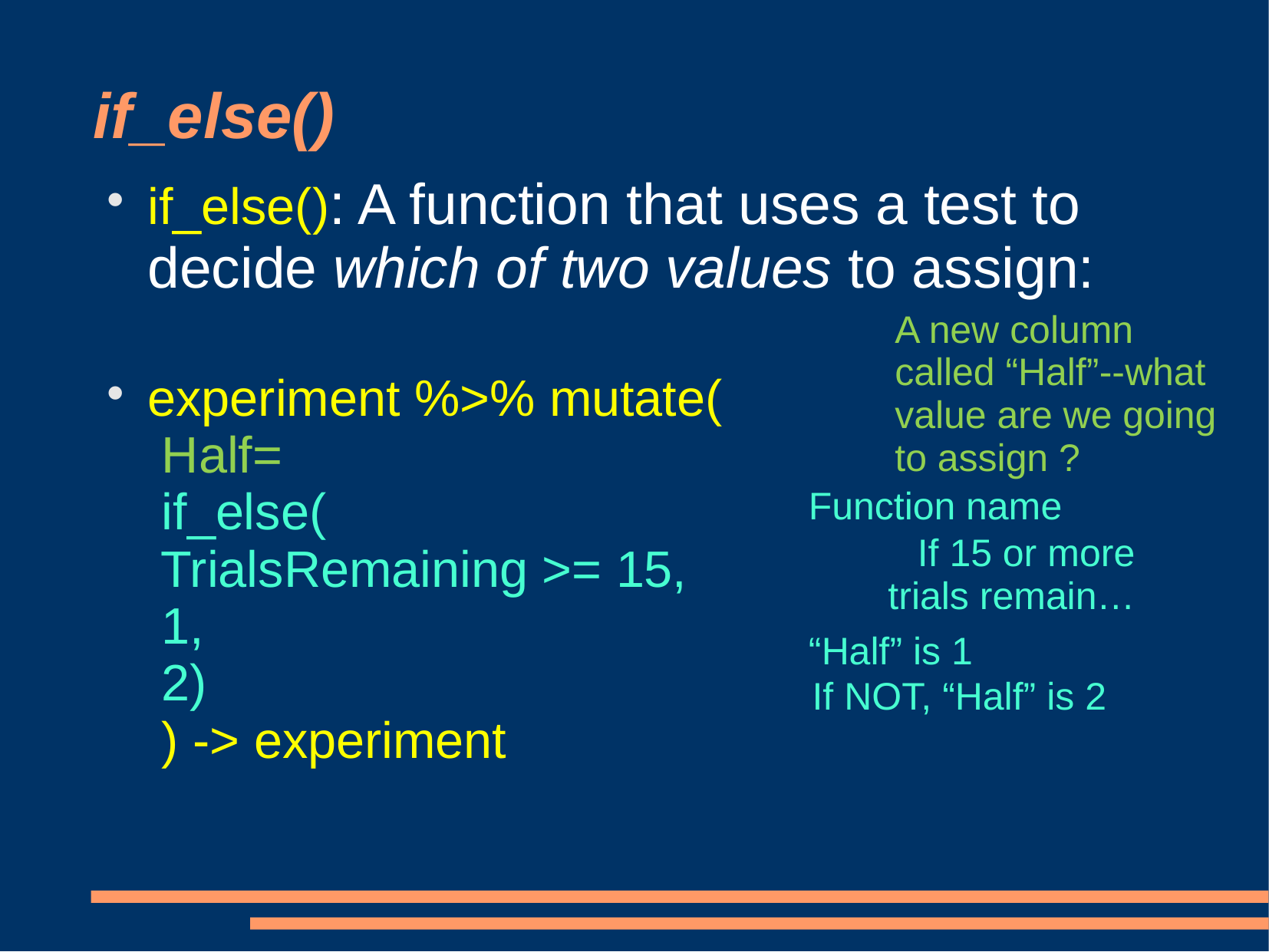

# if_else()
if_else(): A function that uses a test to decide which of two values to assign:
experiment %>% mutate(
 Half=
 if_else(
 TrialsRemaining >= 15,
 1,
 2)
 ) -> experiment
A new column called “Half”--what value are we going to assign ?
Function name
If 15 or more
trials remain…
“Half” is 1
If NOT, “Half” is 2